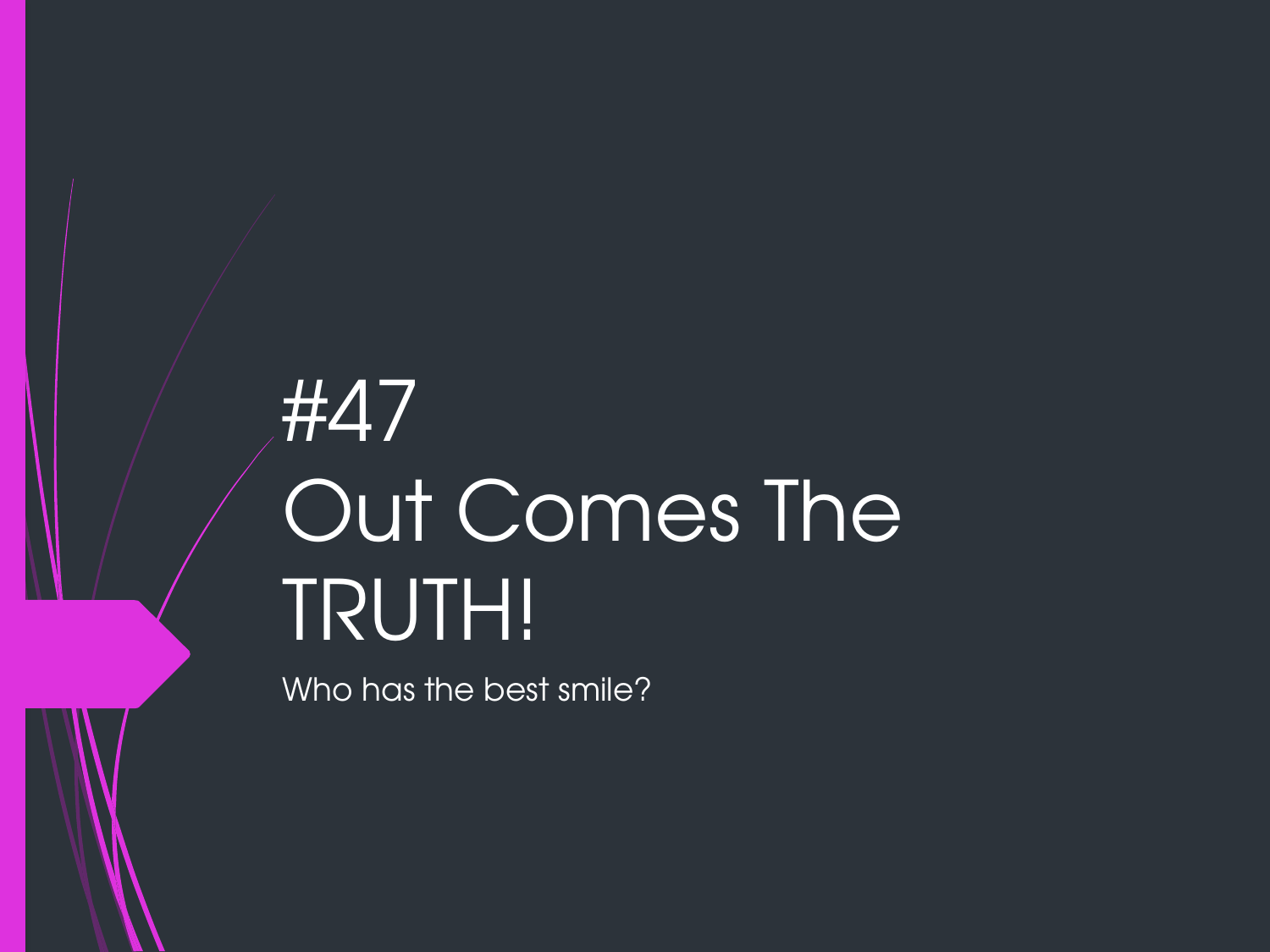

# #47
Out Comes The TRUTH!
Who has the best smile?